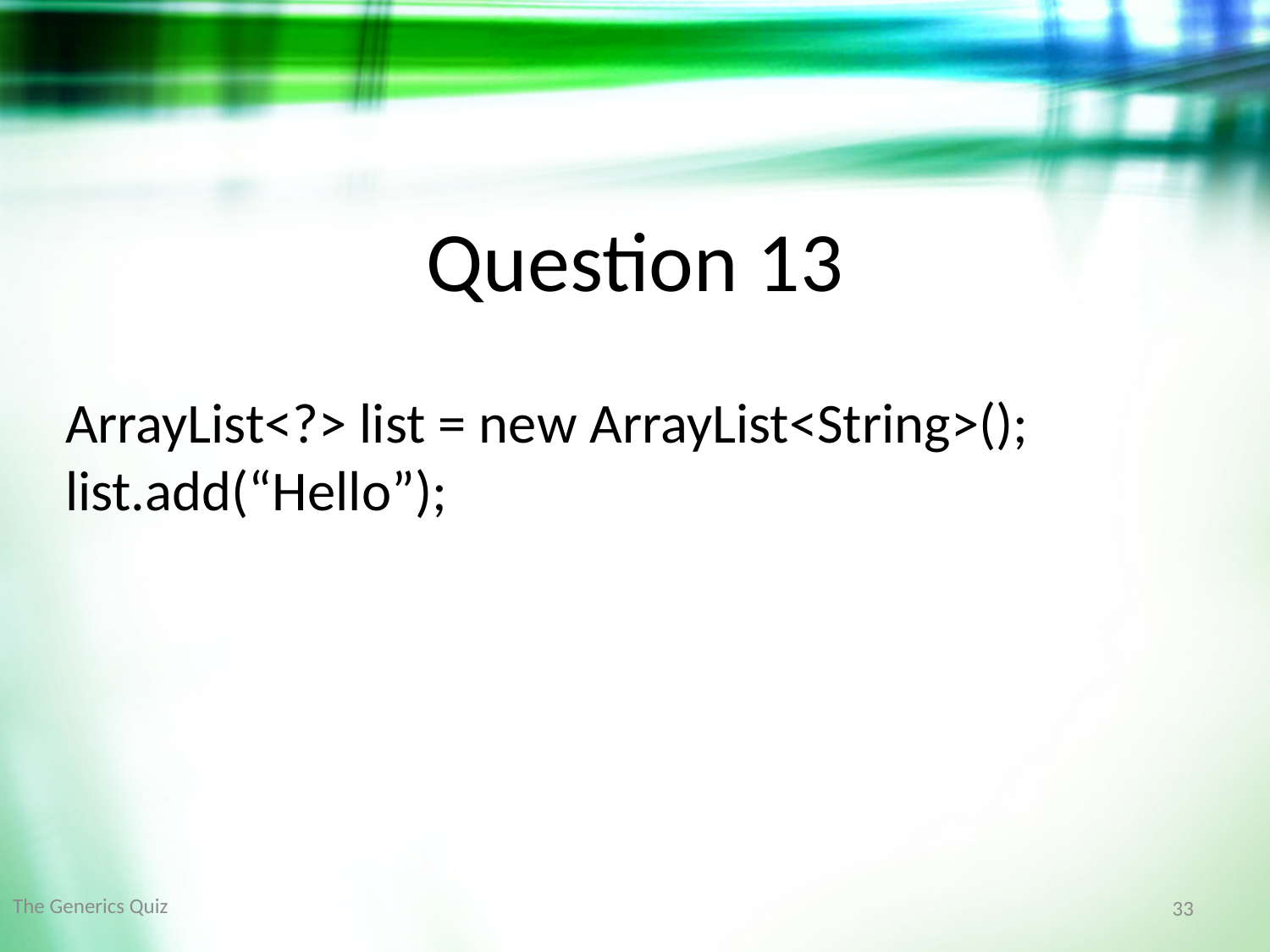

Question 13
ArrayList<?> list = new ArrayList<String>(); list.add(“Hello”);
The Generics Quiz
33